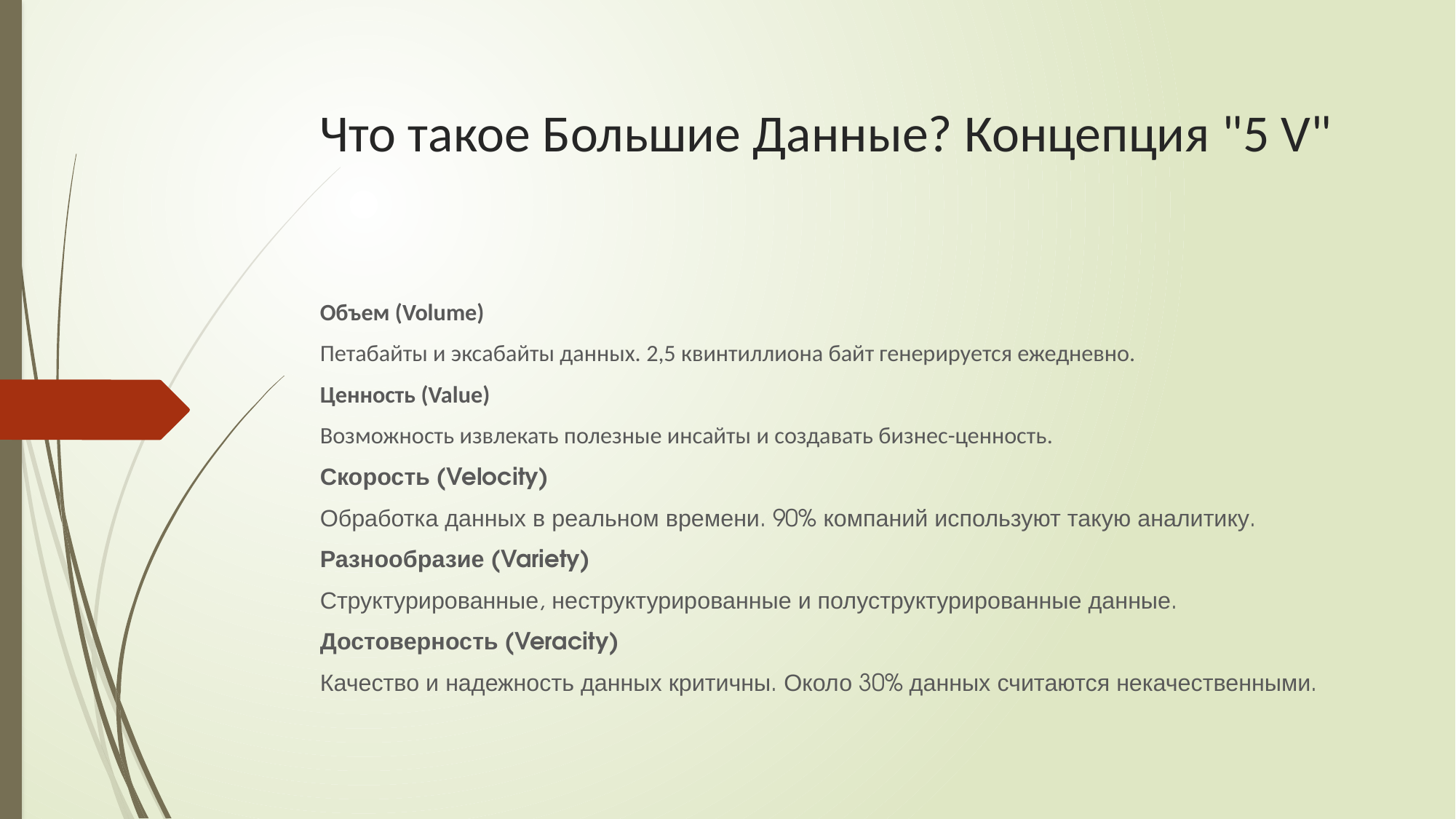

# Что такое Большие Данные? Концепция "5 V"
Объем (Volume)
Петабайты и эксабайты данных. 2,5 квинтиллиона байт генерируется ежедневно.
Ценность (Value)
Возможность извлекать полезные инсайты и создавать бизнес-ценность.
Скорость (Velocity)
Обработка данных в реальном времени. 90% компаний используют такую аналитику.
Разнообразие (Variety)
Структурированные, неструктурированные и полуструктурированные данные.
Достоверность (Veracity)
Качество и надежность данных критичны. Около 30% данных считаются некачественными.